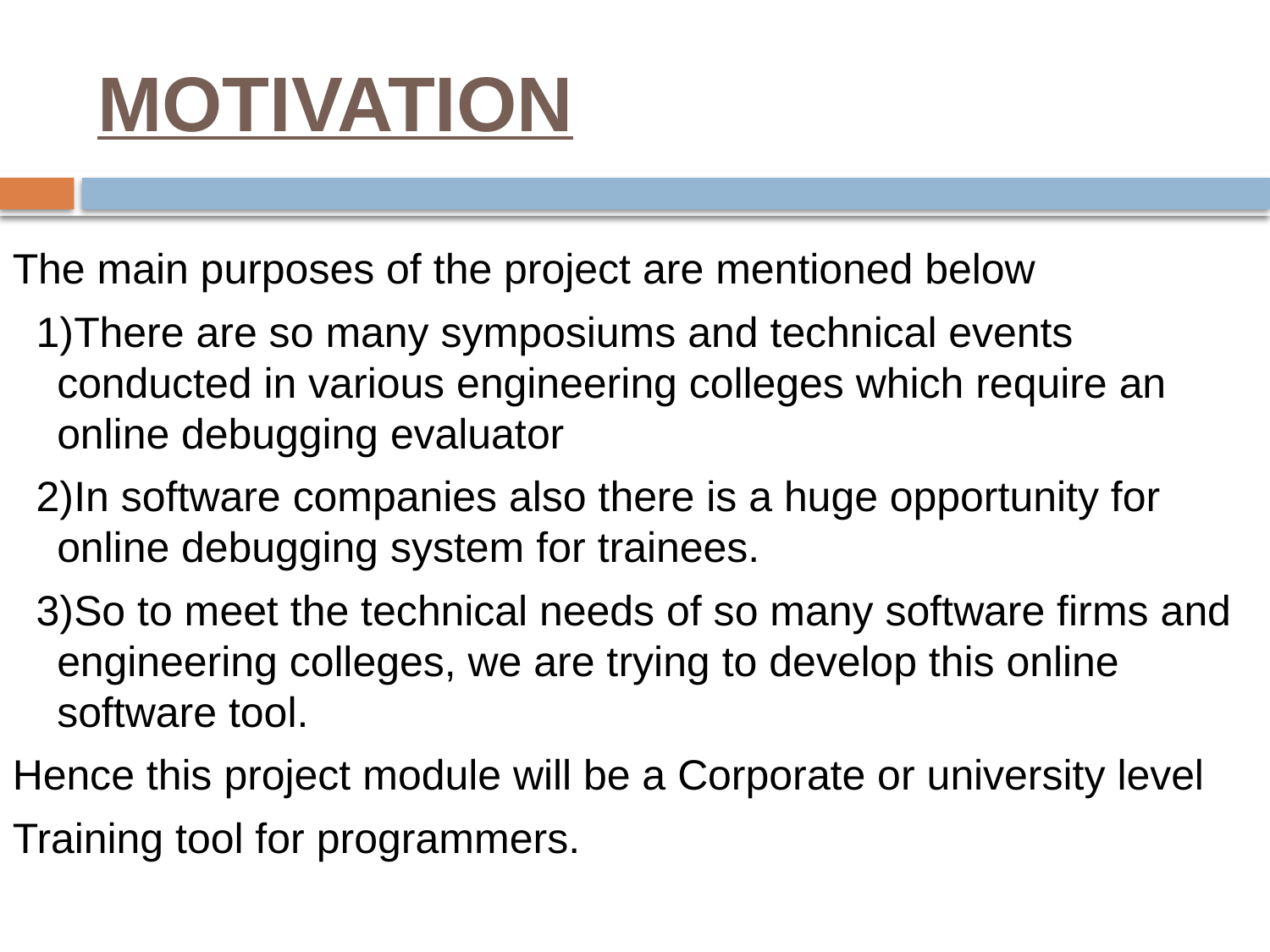

# MOTIVATION

The main purposes of the project are mentioned below
  1)There are so many symposiums and technical events conducted in various engineering colleges which require an online debugging evaluator
  2)In software companies also there is a huge opportunity for online debugging system for trainees.
  3)So to meet the technical needs of so many software firms and engineering colleges, we are trying to develop this online software tool.
Hence this project module will be a Corporate or university level
Training tool for programmers.